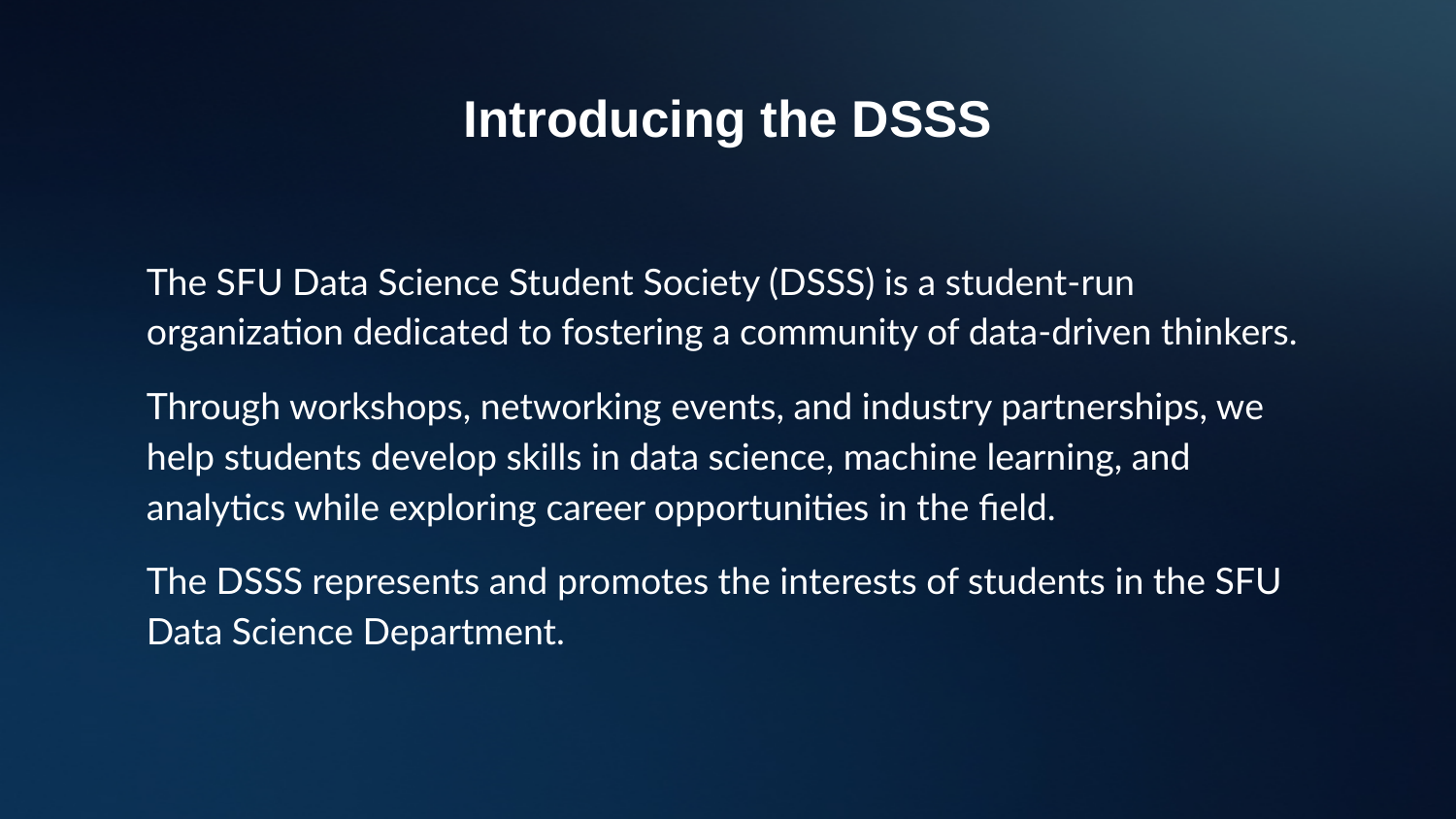

# Introducing the DSSS
The SFU Data Science Student Society (DSSS) is a student-run organization dedicated to fostering a community of data-driven thinkers.
Through workshops, networking events, and industry partnerships, we help students develop skills in data science, machine learning, and analytics while exploring career opportunities in the field.
The DSSS represents and promotes the interests of students in the SFU Data Science Department.